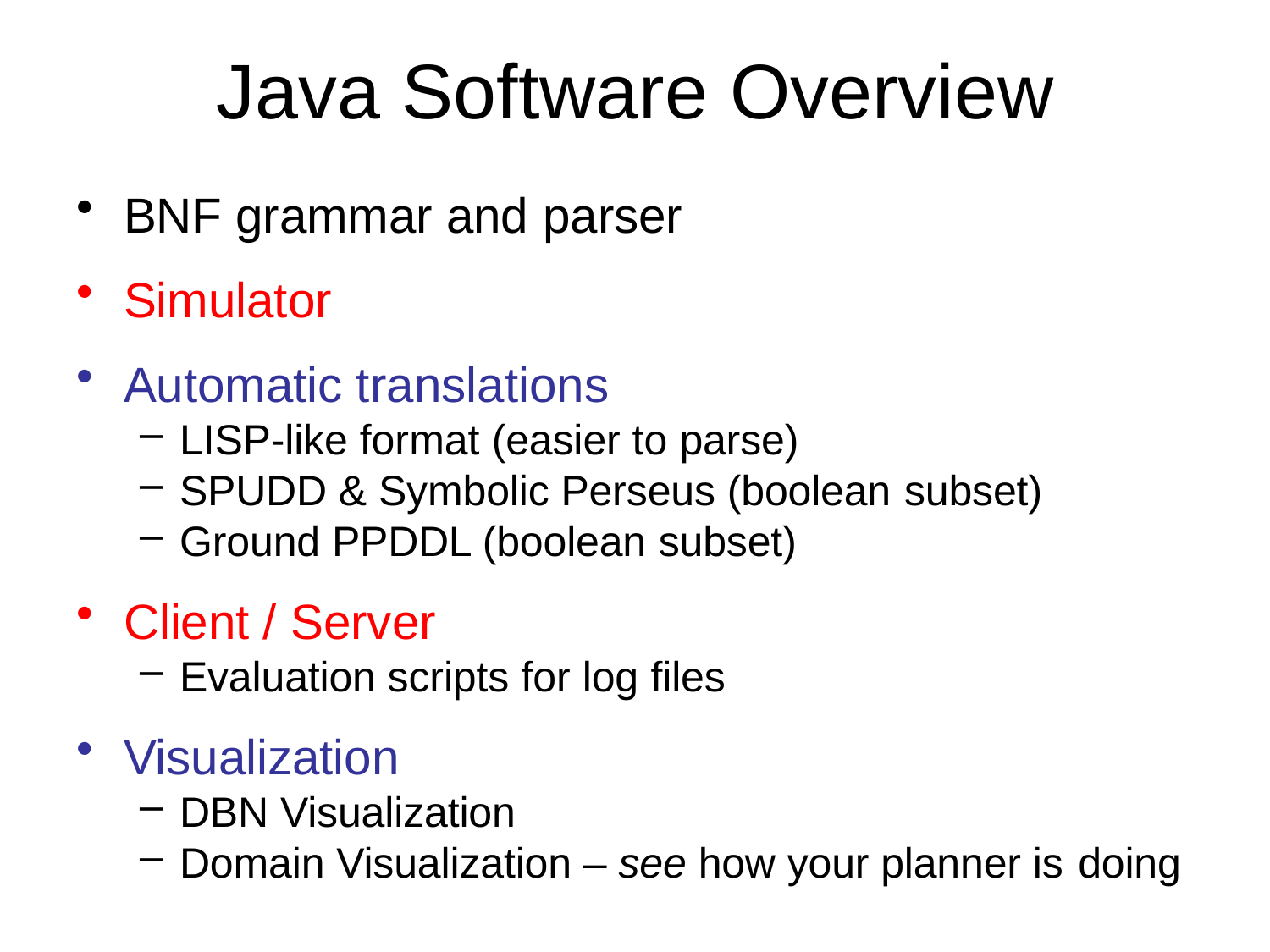

# Java Software Overview
BNF grammar and parser
Simulator
Automatic translations
LISP-like format (easier to parse)
SPUDD & Symbolic Perseus (boolean subset)
Ground PPDDL (boolean subset)
Client / Server
Evaluation scripts for log files
Visualization
DBN Visualization
Domain Visualization – see how your planner is doing